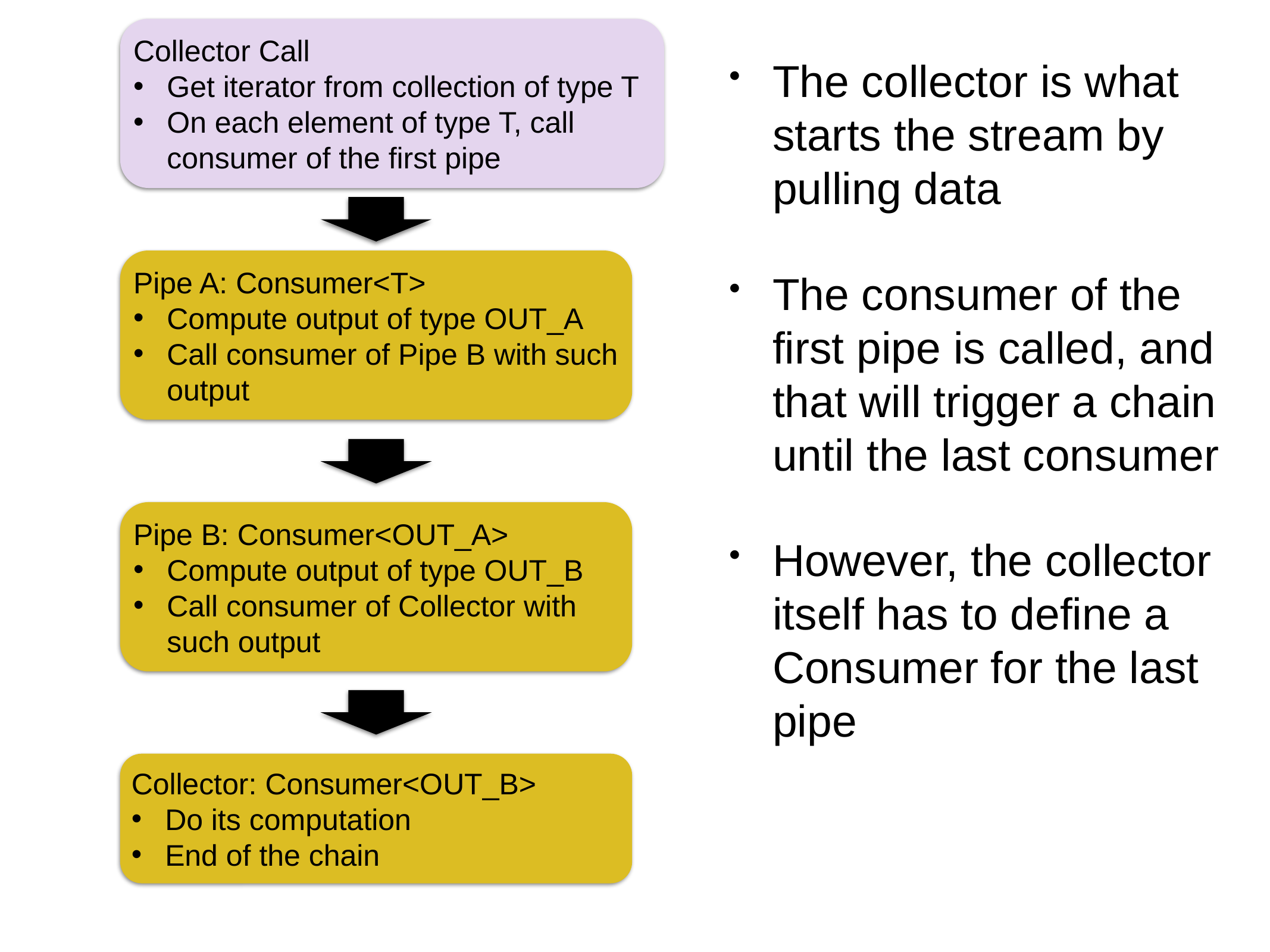

Collector Call
Get iterator from collection of type T
On each element of type T, call consumer of the first pipe
The collector is what starts the stream by pulling data
The consumer of the first pipe is called, and that will trigger a chain until the last consumer
However, the collector itself has to define a Consumer for the last pipe

Pipe A: Consumer<T>
Compute output of type OUT_A
Call consumer of Pipe B with such output

Pipe B: Consumer<OUT_A>
Compute output of type OUT_B
Call consumer of Collector with such output

Collector: Consumer<OUT_B>
Do its computation
End of the chain